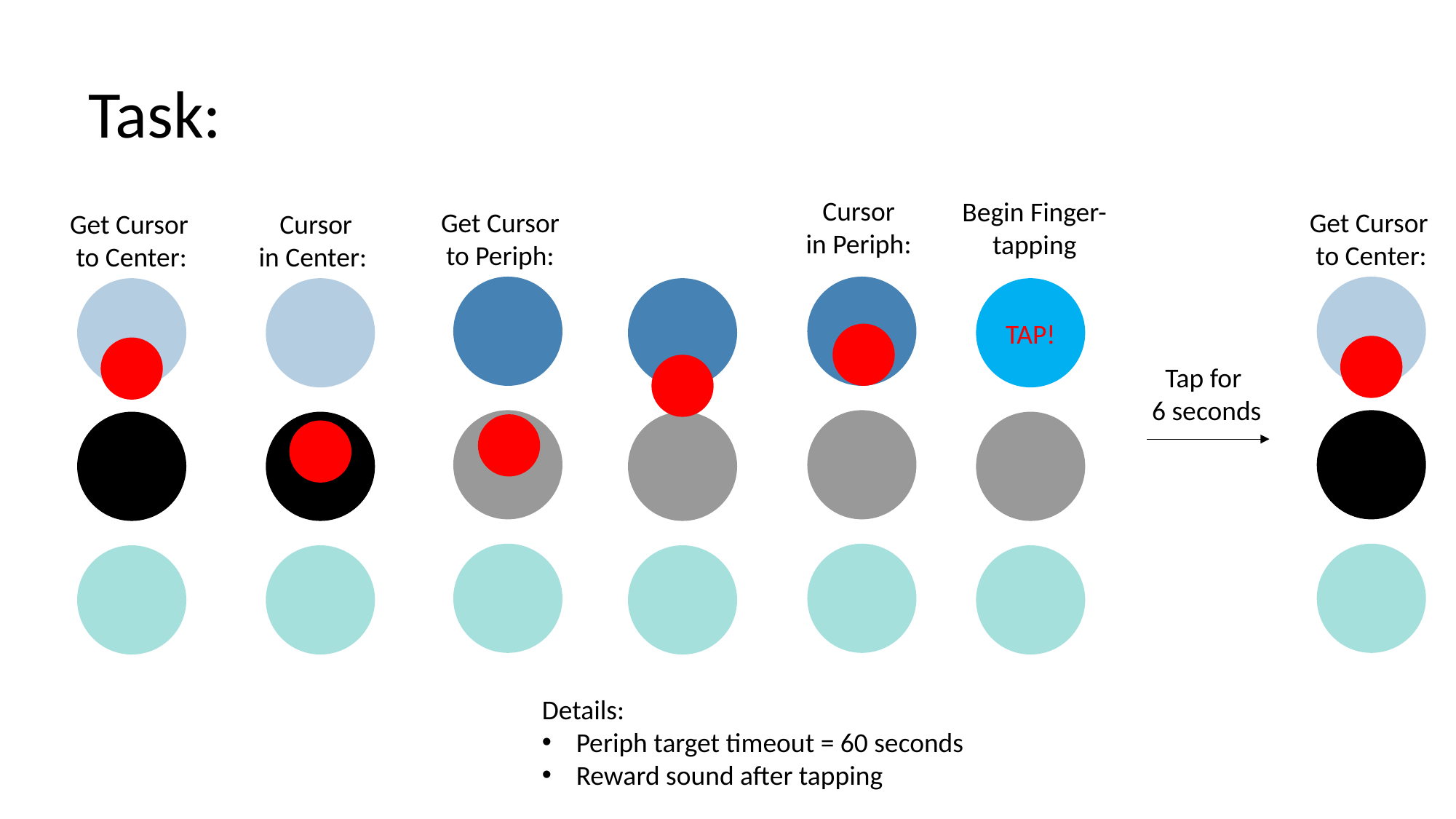

# Task:
Cursor
in Periph:
Begin Finger-
tapping
Get Cursor
to Periph:
Get Cursor
 to Center:
Get Cursor
 to Center:
Cursor
in Center:

TAP!

Tap for
6 seconds

Details:
Periph target timeout = 60 seconds
Reward sound after tapping